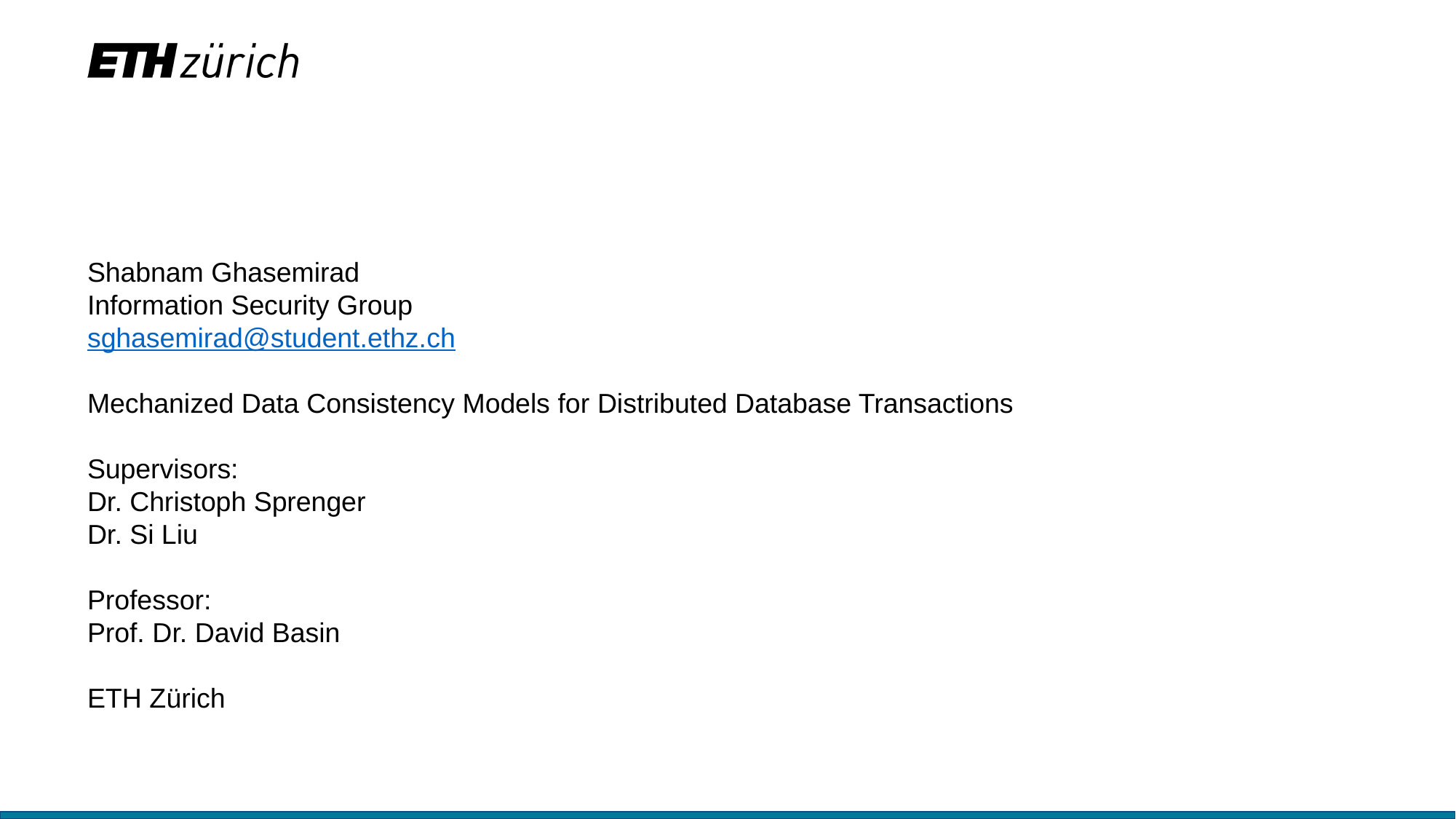

Shabnam Ghasemirad
Information Security Group
sghasemirad@student.ethz.ch

Mechanized Data Consistency Models for Distributed Database Transactions

Supervisors:
Dr. Christoph Sprenger
Dr. Si Liu

Professor:
Prof. Dr. David Basin

ETH Zürich